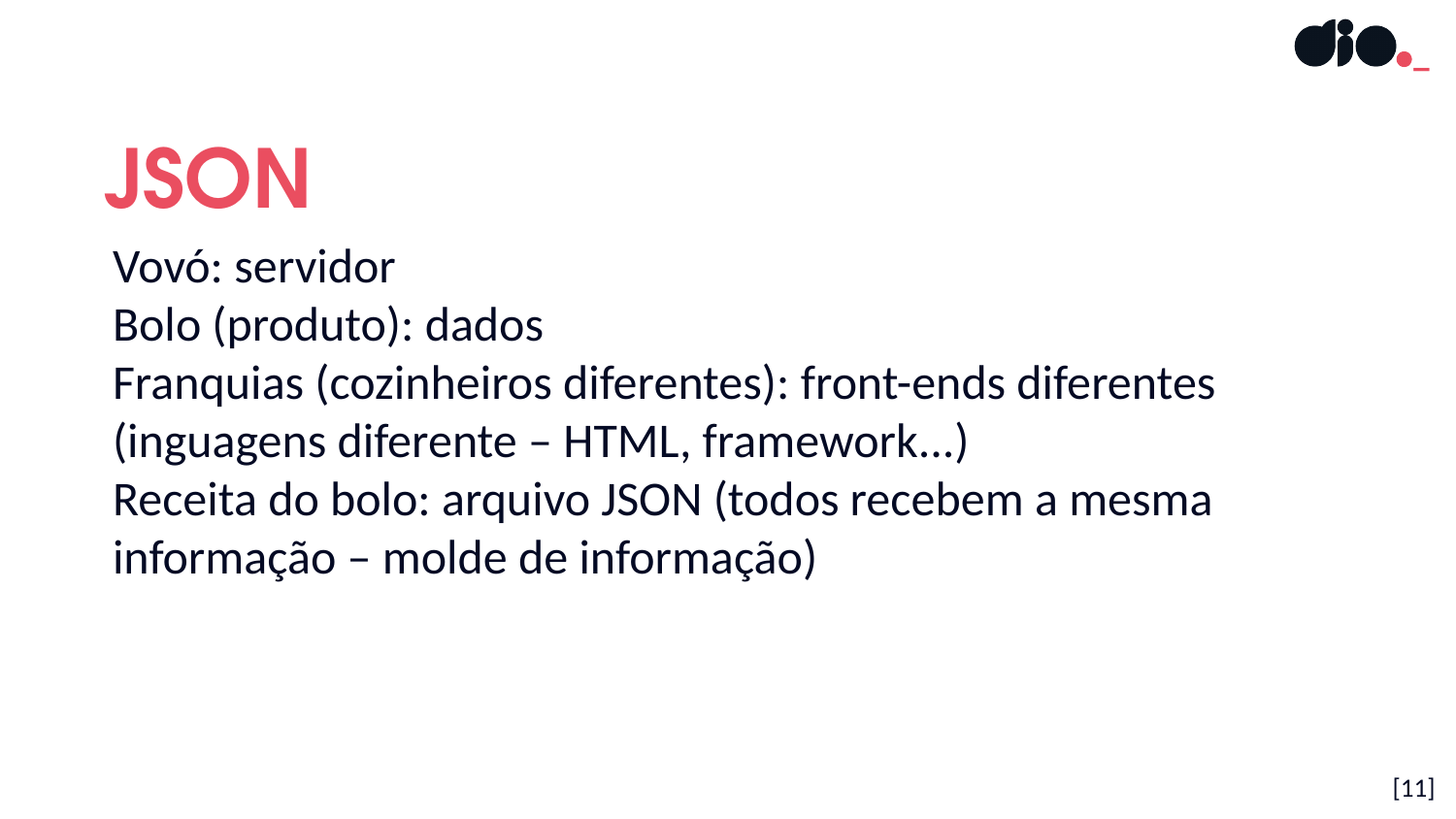

JSON
Vovó: servidor
Bolo (produto): dados
Franquias (cozinheiros diferentes): front-ends diferentes (inguagens diferente – HTML, framework...)
Receita do bolo: arquivo JSON (todos recebem a mesma informação – molde de informação)

[11]